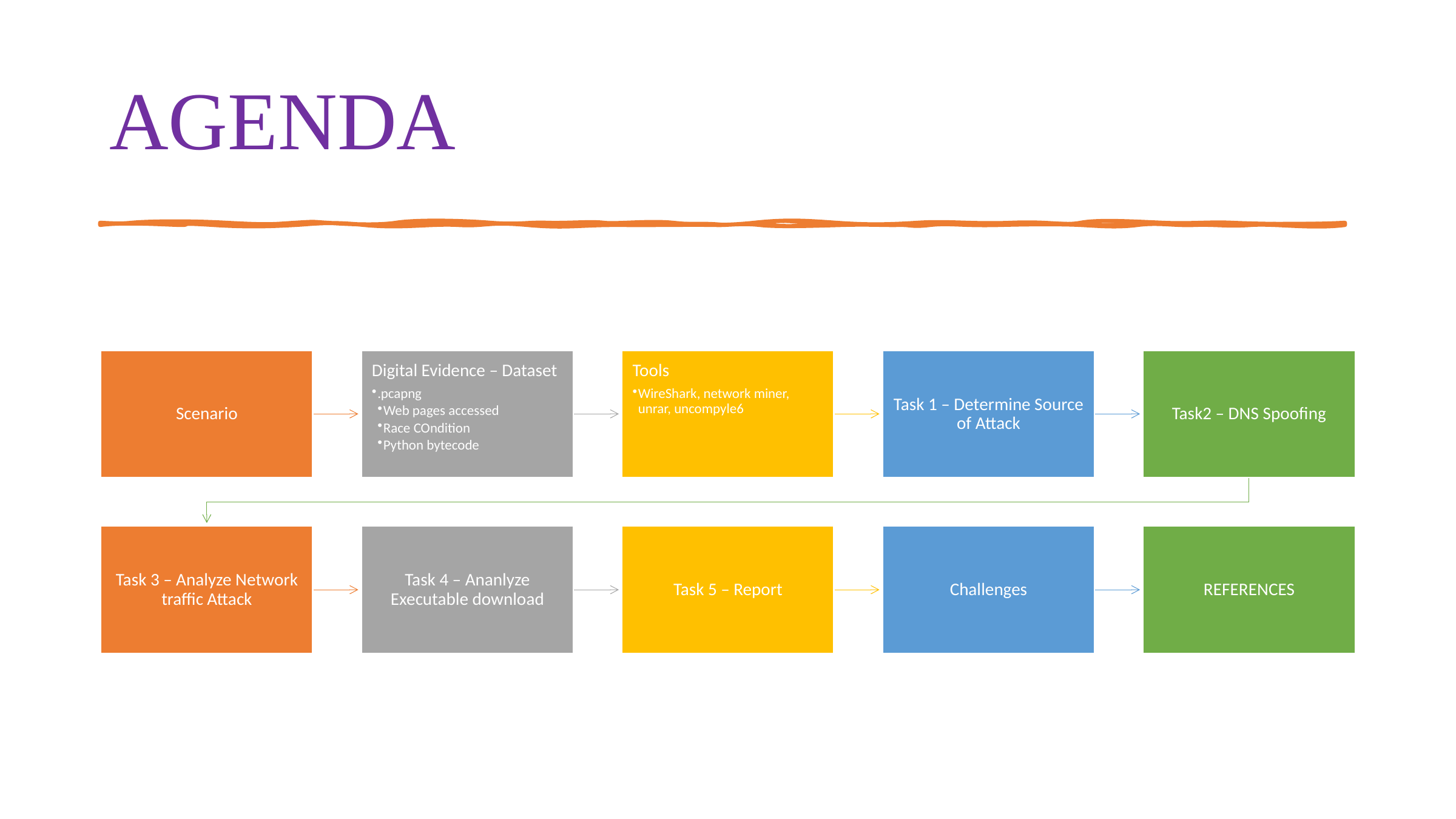

AGENDA

Scenario

Digital Evidence – Dataset
.pcapng
Web pages accessed
Race COndition
Python bytecode

Tools
WireShark, network miner, unrar, uncompyle6

Task 1 – Determine Source of Attack

Task2 – DNS Spoofing

Task 3 – Analyze Network traffic Attack

Task 4 – Ananlyze Executable download

Task 5 – Report

Challenges
REFERENCES